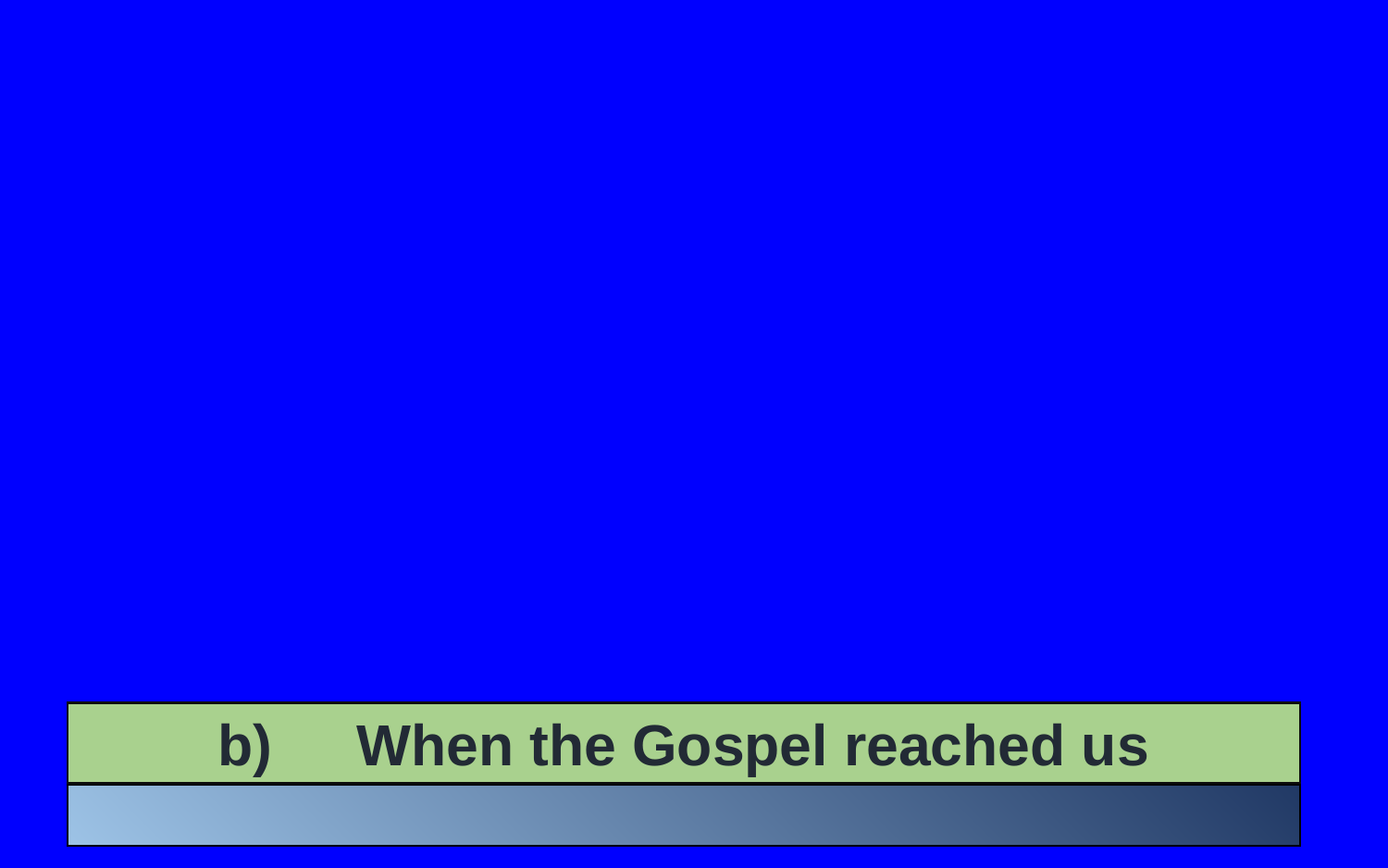

b)	When the Gospel reached us
ALL THINGS THAT PERTAIN TO LIFE AND GODLINESS